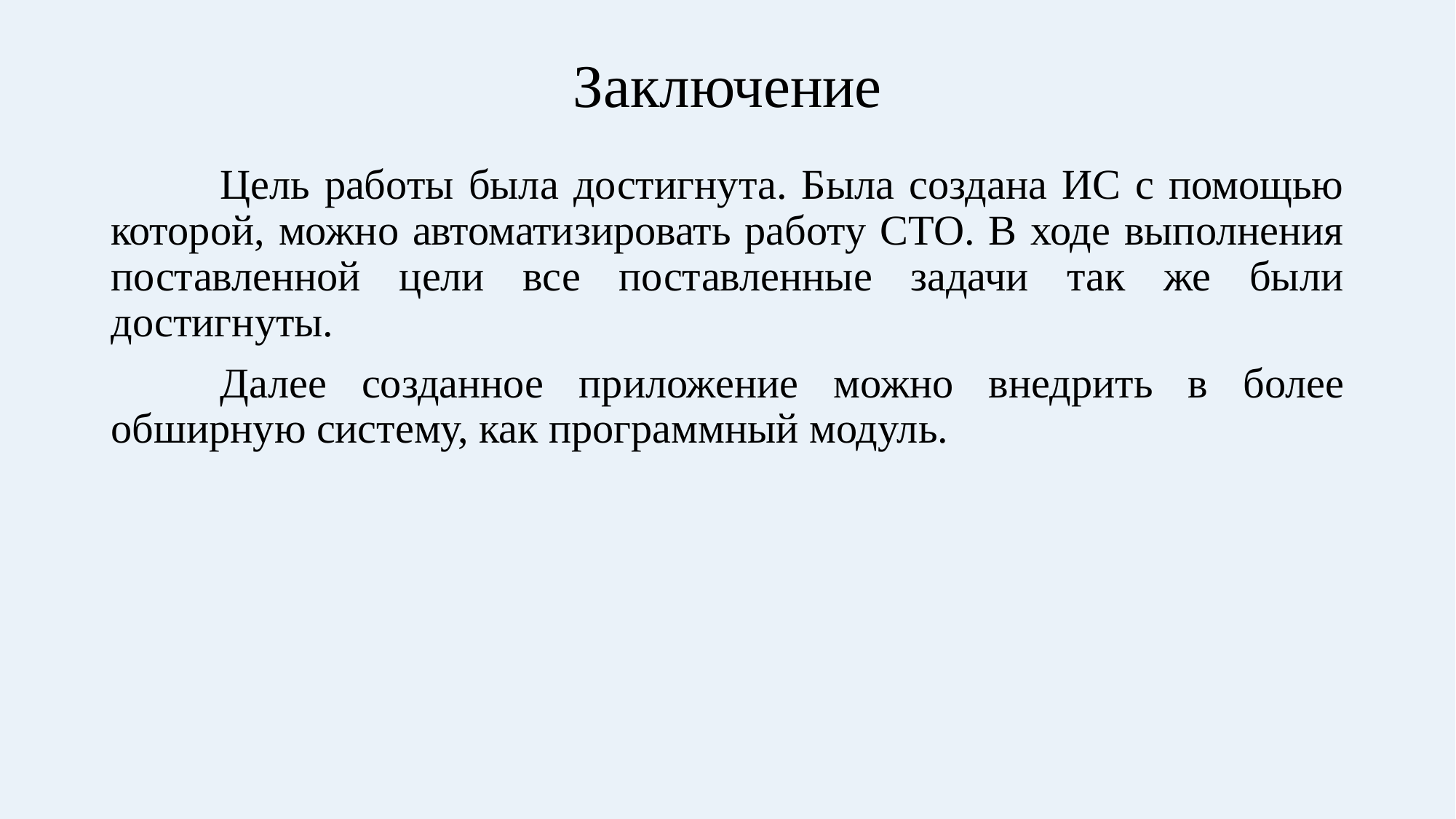

# Заключение
	Цель работы была достигнута. Была создана ИС с помощью которой, можно автоматизировать работу СТО. В ходе выполнения поставленной цели все поставленные задачи так же были достигнуты.
	Далее созданное приложение можно внедрить в более обширную систему, как программный модуль.